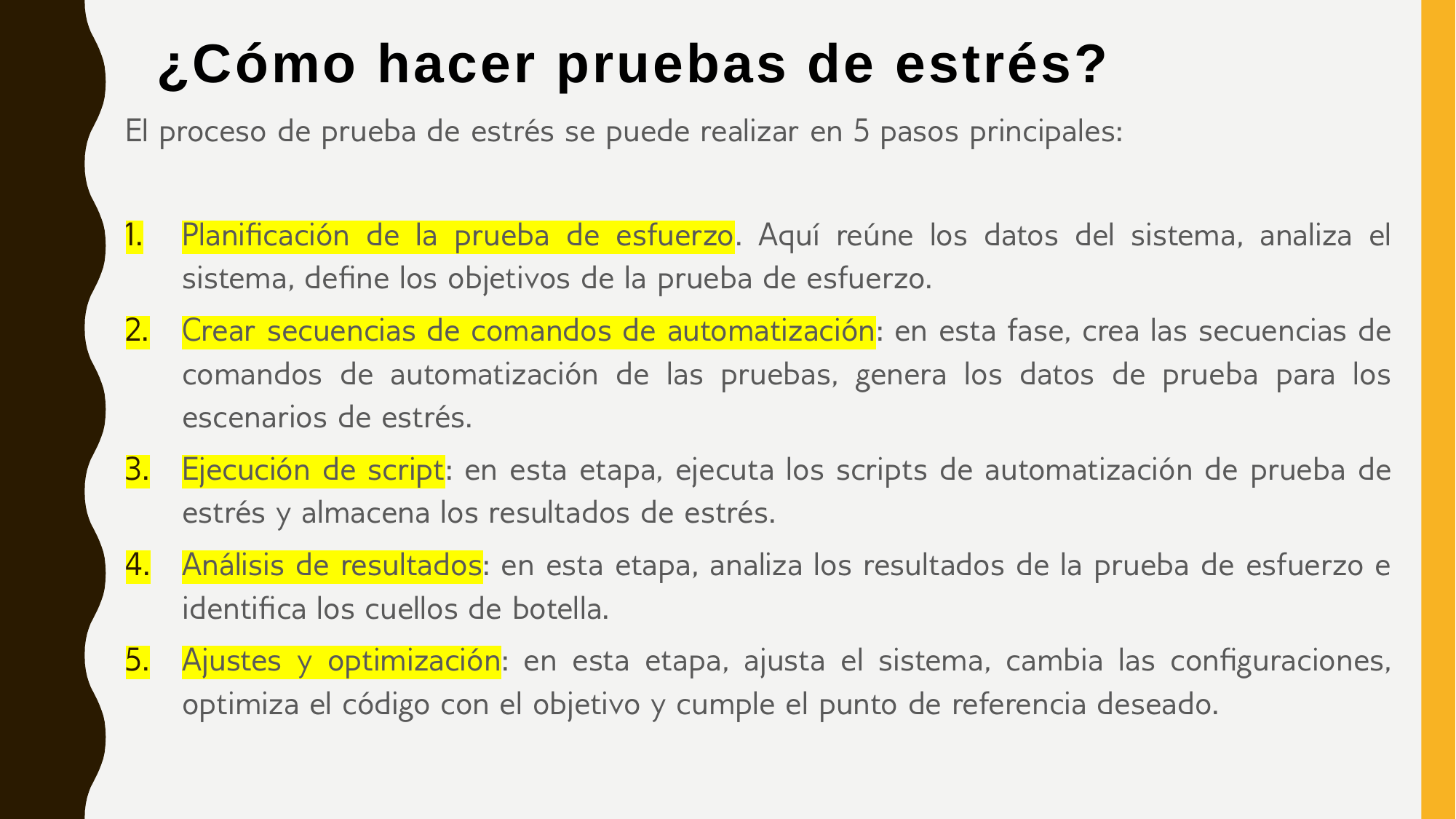

# ¿Cómo hacer pruebas de estrés?
El proceso de prueba de estrés se puede realizar en 5 pasos principales:

Planificación de la prueba de esfuerzo. Aquí reúne los datos del sistema, analiza el sistema, define los objetivos de la prueba de esfuerzo.
Crear secuencias de comandos de automatización: en esta fase, crea las secuencias de comandos de automatización de las pruebas, genera los datos de prueba para los escenarios de estrés.
Ejecución de script: en esta etapa, ejecuta los scripts de automatización de prueba de estrés y almacena los resultados de estrés.
Análisis de resultados: en esta etapa, analiza los resultados de la prueba de esfuerzo e identifica los cuellos de botella.
Ajustes y optimización: en esta etapa, ajusta el sistema, cambia las configuraciones, optimiza el código con el objetivo y cumple el punto de referencia deseado.